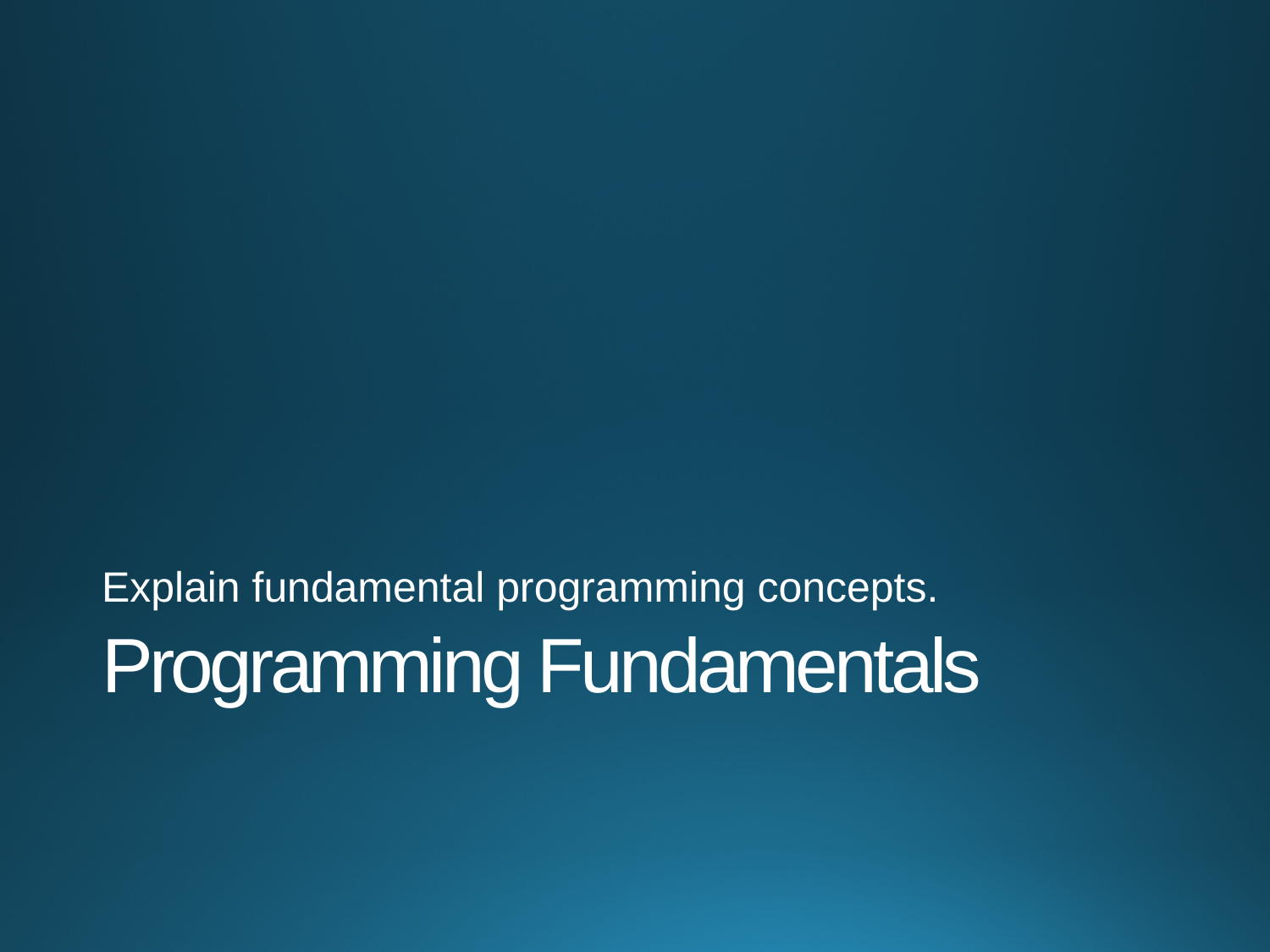

Explain fundamental programming concepts.
# Programming Fundamentals